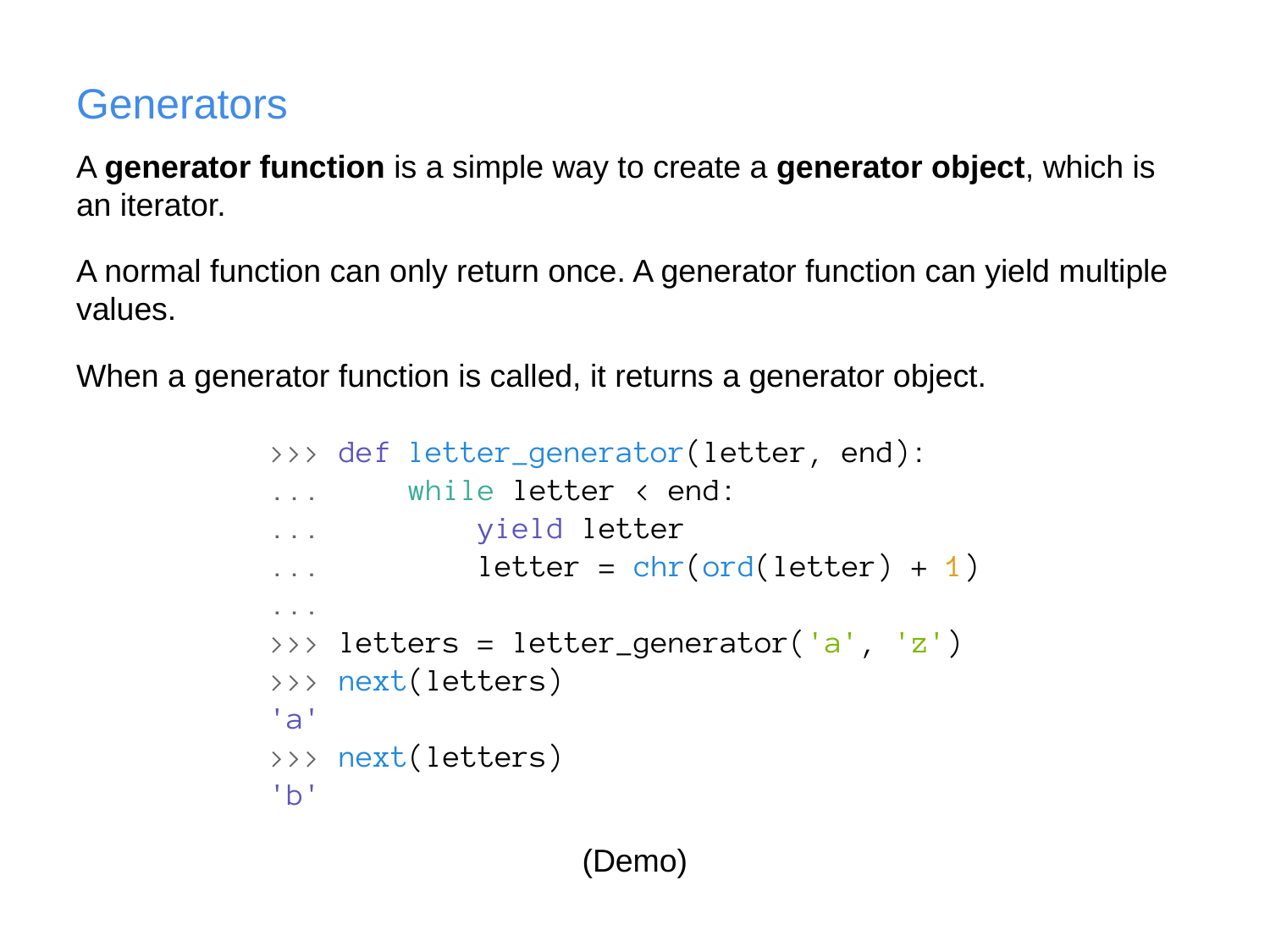

# Generators
A generator function is a simple way to create a generator object, which is an iterator.
A normal function can only return once. A generator function can yield multiple values.
When a generator function is called, it returns a generator object.
>>> def letter_generator(letter, end):
...     while letter < end:
...         yield letter
...         letter = chr(ord(letter) + 1)
...
>>> letters = letter_generator('a', 'z')
>>> next(letters)
'a'
>>> next(letters)
'b'
(Demo)